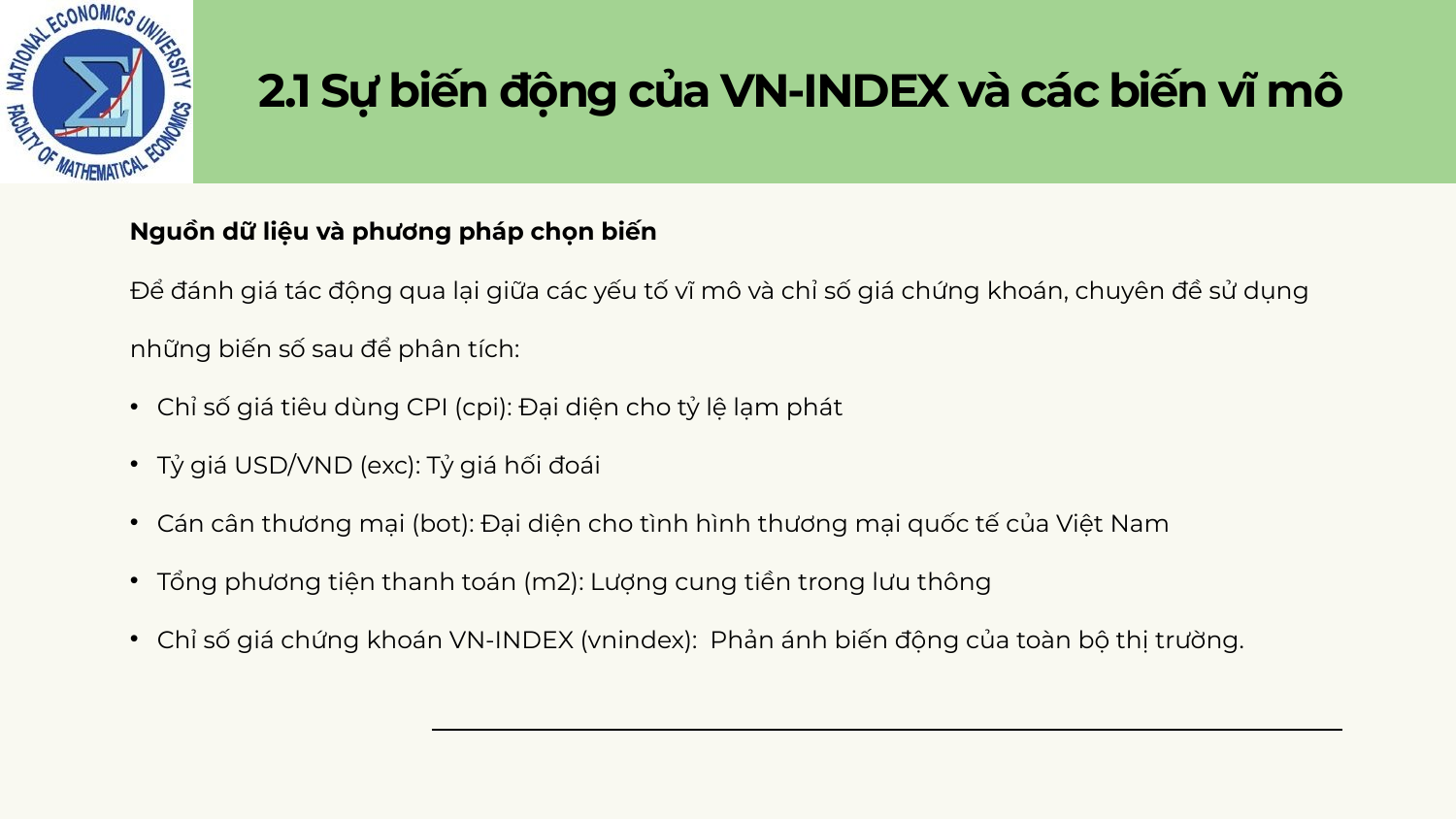

2.1 Sự biến động của VN-INDEX và các biến vĩ mô
Để đánh giá tác động qua lại giữa các yếu tố vĩ mô và chỉ số giá chứng khoán, chuyên đề sử dụng những biến số sau để phân tích:
Chỉ số giá tiêu dùng CPI (cpi): Đại diện cho tỷ lệ lạm phát
Tỷ giá USD/VND (exc): Tỷ giá hối đoái
Cán cân thương mại (bot): Đại diện cho tình hình thương mại quốc tế của Việt Nam
Tổng phương tiện thanh toán (m2): Lượng cung tiền trong lưu thông
Chỉ số giá chứng khoán VN-INDEX (vnindex):  Phản ánh biến động của toàn bộ thị trường.
Nguồn dữ liệu và phương pháp chọn biến